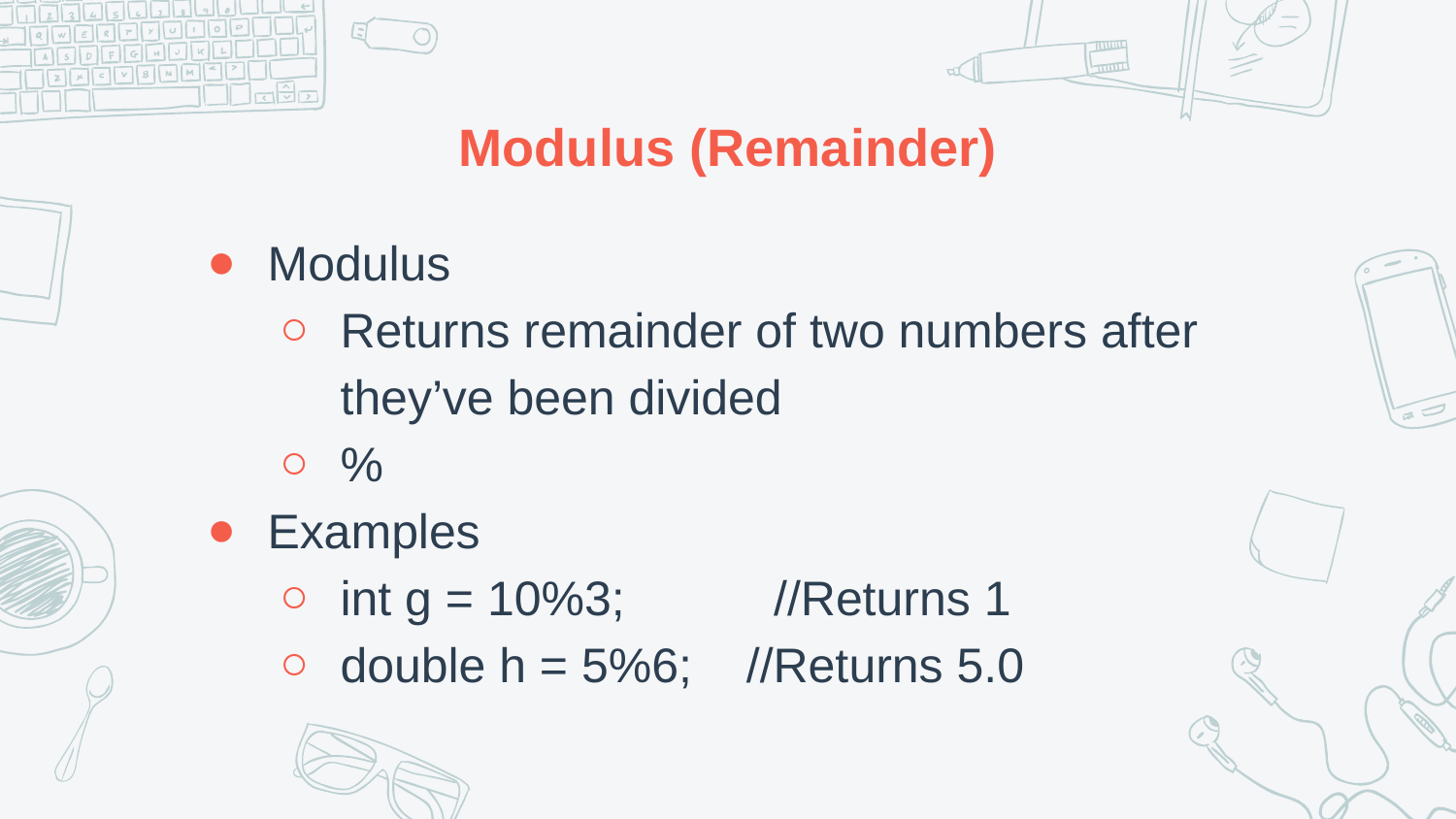

# Modulus (Remainder)
Modulus
Returns remainder of two numbers after they’ve been divided
%
Examples
int g = 10%3;           //Returns 1
double h = 5%6;    //Returns 5.0